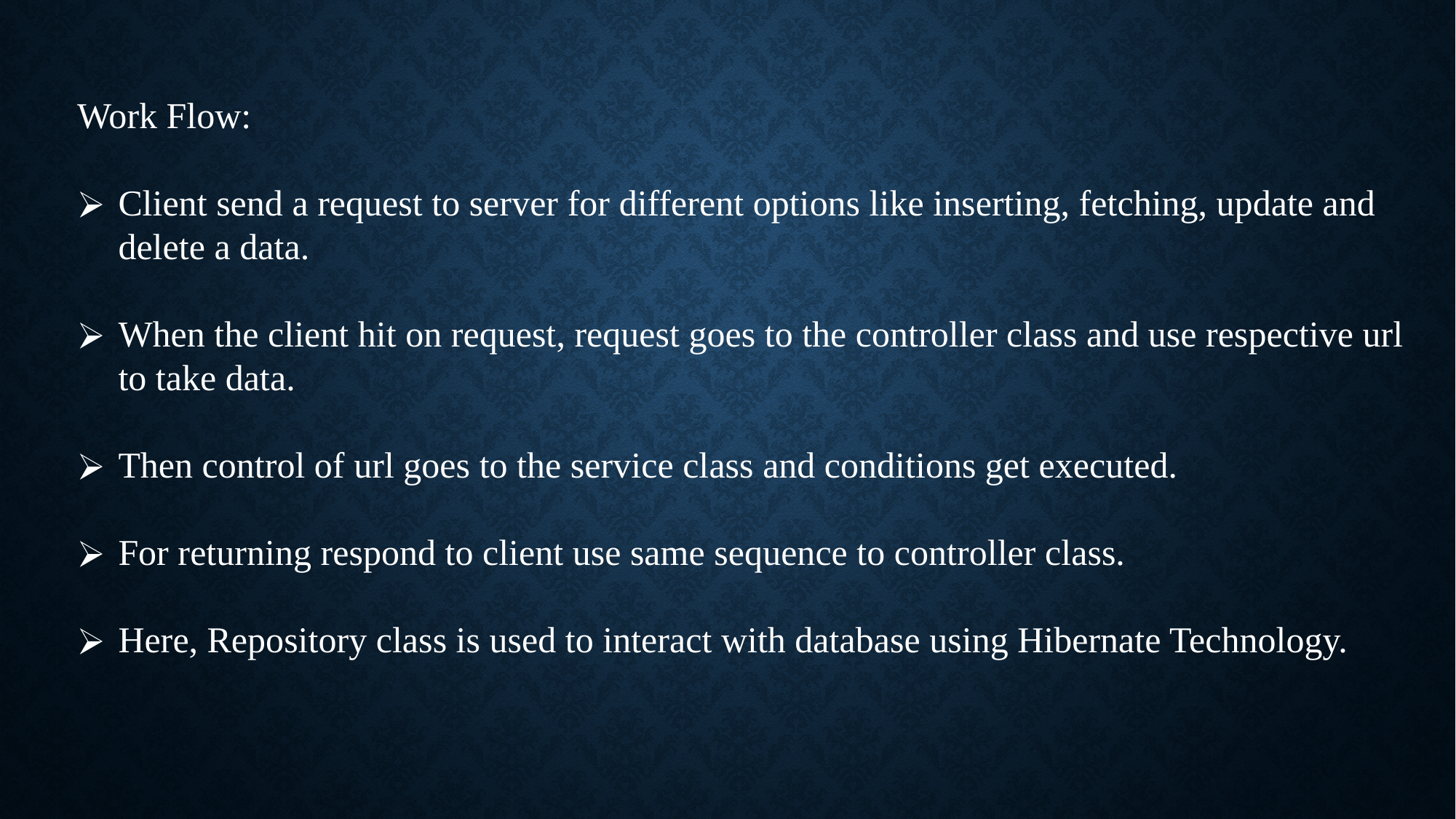

Work Flow:

Client send a request to server for different options like inserting, fetching, update and delete a data.

When the client hit on request, request goes to the controller class and use respective url to take data.

Then control of url goes to the service class and conditions get executed.

For returning respond to client use same sequence to controller class.

Here, Repository class is used to interact with database using Hibernate Technology.